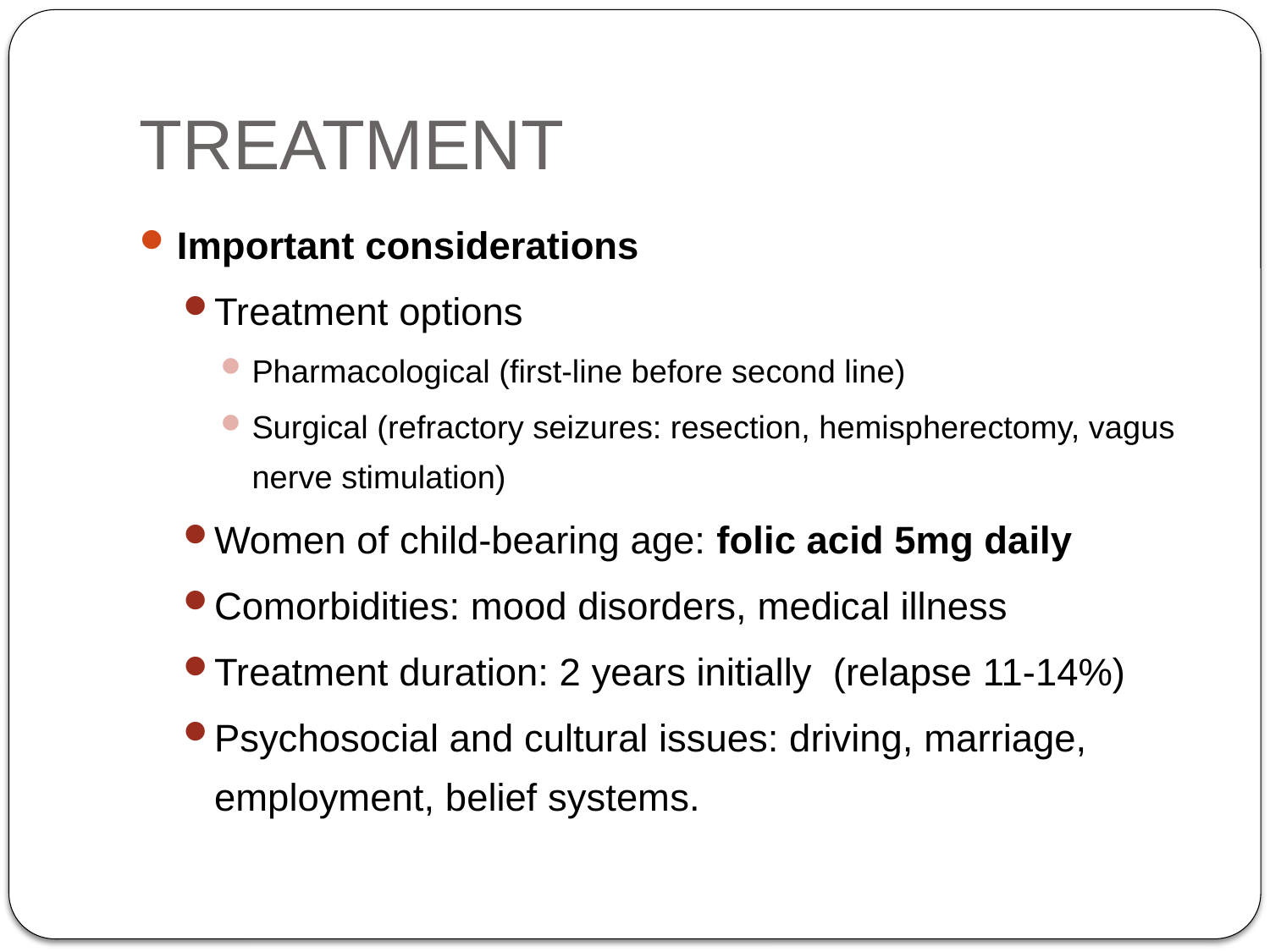

# TREATMENT
Important considerations
Treatment options
Pharmacological (first-line before second line)
Surgical (refractory seizures: resection, hemispherectomy, vagus nerve stimulation)
Women of child-bearing age: folic acid 5mg daily
Comorbidities: mood disorders, medical illness
Treatment duration: 2 years initially  (relapse 11-14%)
Psychosocial and cultural issues: driving, marriage, employment, belief systems.